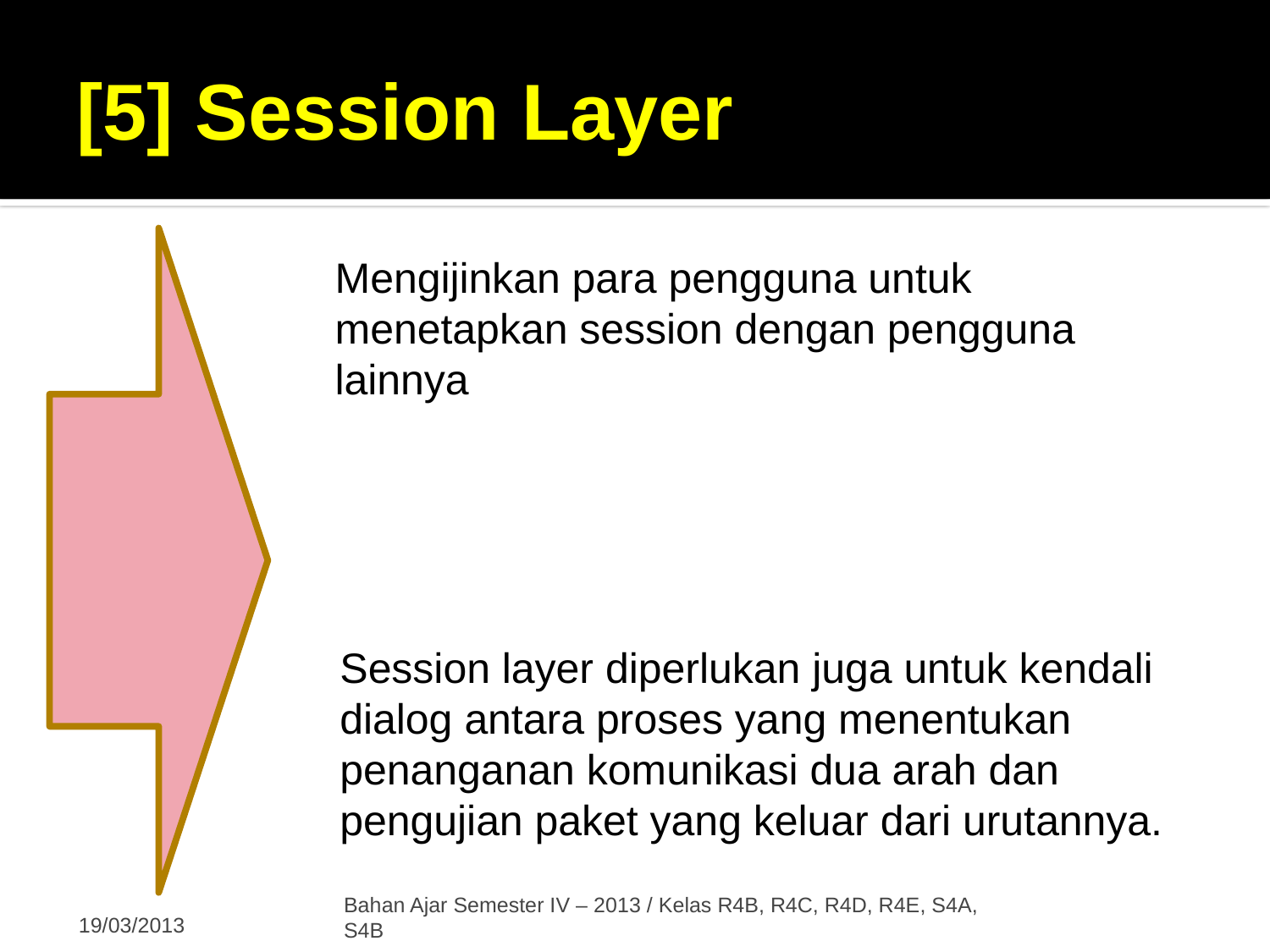

# [5] Session Layer

Mengijinkan para pengguna untuk menetapkan session dengan pengguna lainnya

Session layer diperlukan juga untuk kendali dialog antara proses yang menentukan penanganan komunikasi dua arah dan pengujian paket yang keluar dari urutannya.
Bahan Ajar Semester IV – 2013 / Kelas R4B, R4C, R4D, R4E, S4A, S4B
19/03/2013